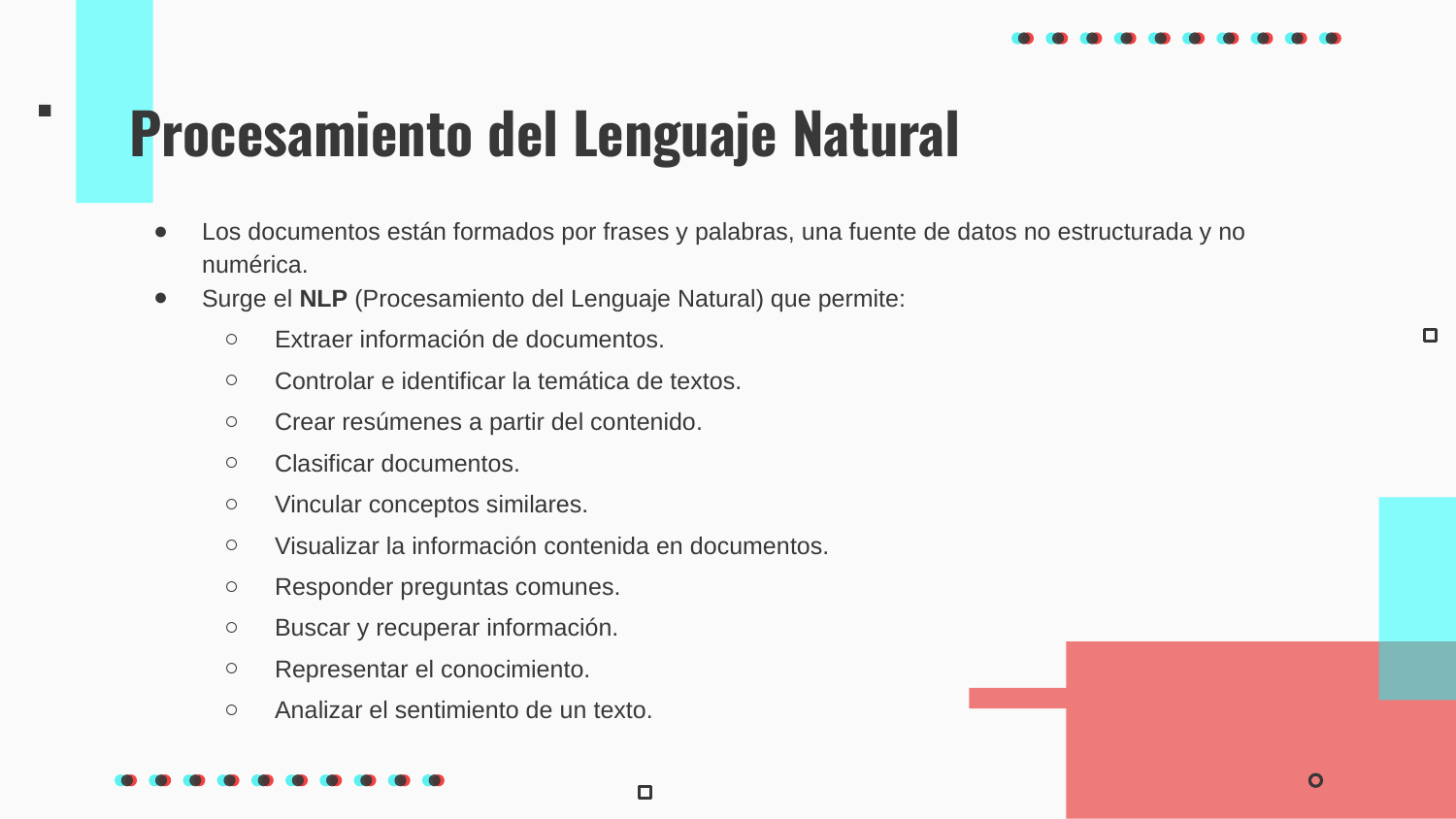

# Procesamiento del Lenguaje Natural
Los documentos están formados por frases y palabras, una fuente de datos no estructurada y no numérica.
Surge el NLP (Procesamiento del Lenguaje Natural) que permite:
Extraer información de documentos.
Controlar e identificar la temática de textos.
Crear resúmenes a partir del contenido.
Clasificar documentos.
Vincular conceptos similares.
Visualizar la información contenida en documentos.
Responder preguntas comunes.
Buscar y recuperar información.
Representar el conocimiento.
Analizar el sentimiento de un texto.